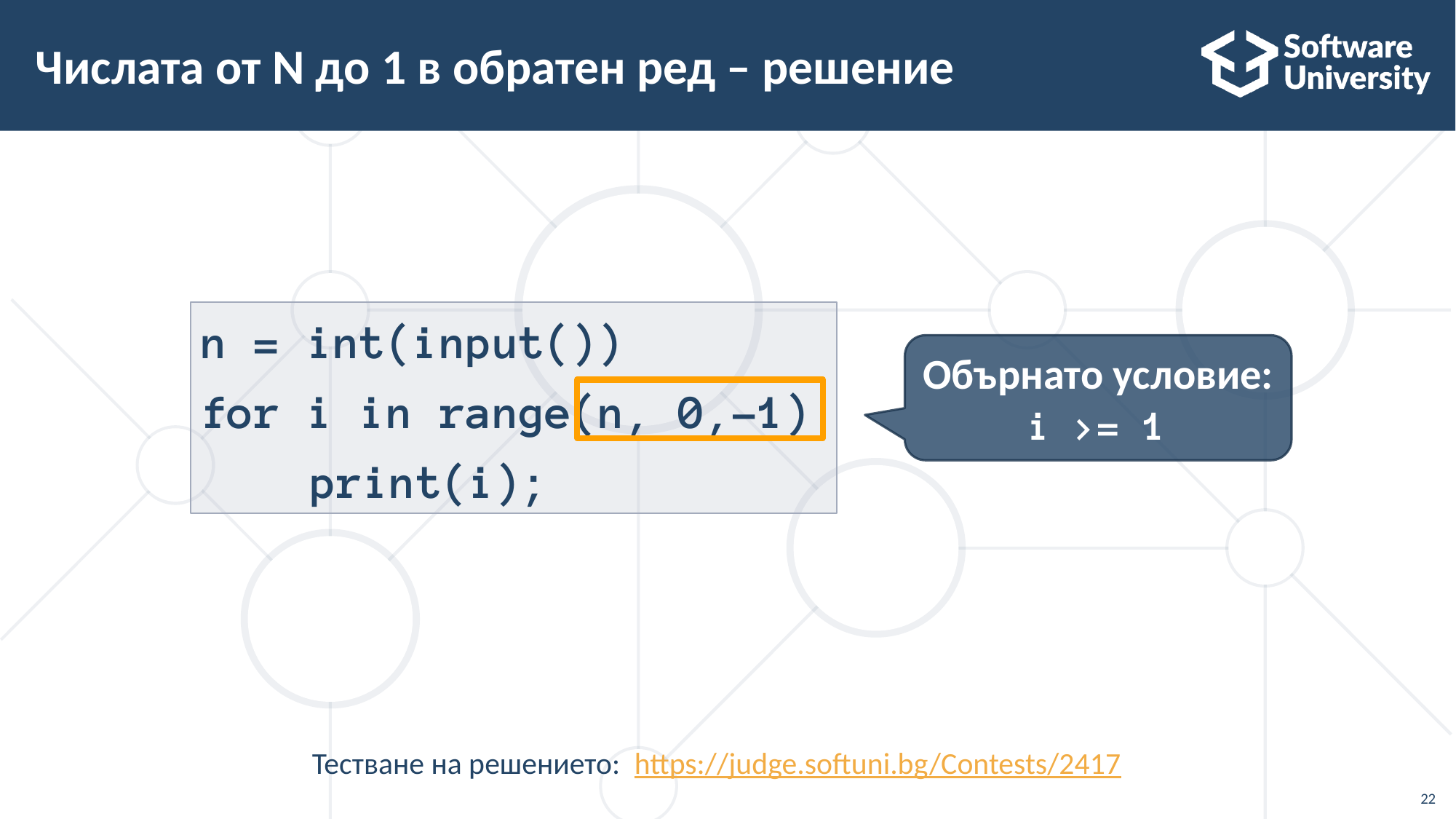

# Числата от N до 1 в обратен ред – решение
n = int(input())
for i in range(n, 0,-1)
	print(i);
Обърнато условие: i >= 1

Тестване на решението:  https://judge.softuni.bg/Contests/2417
22